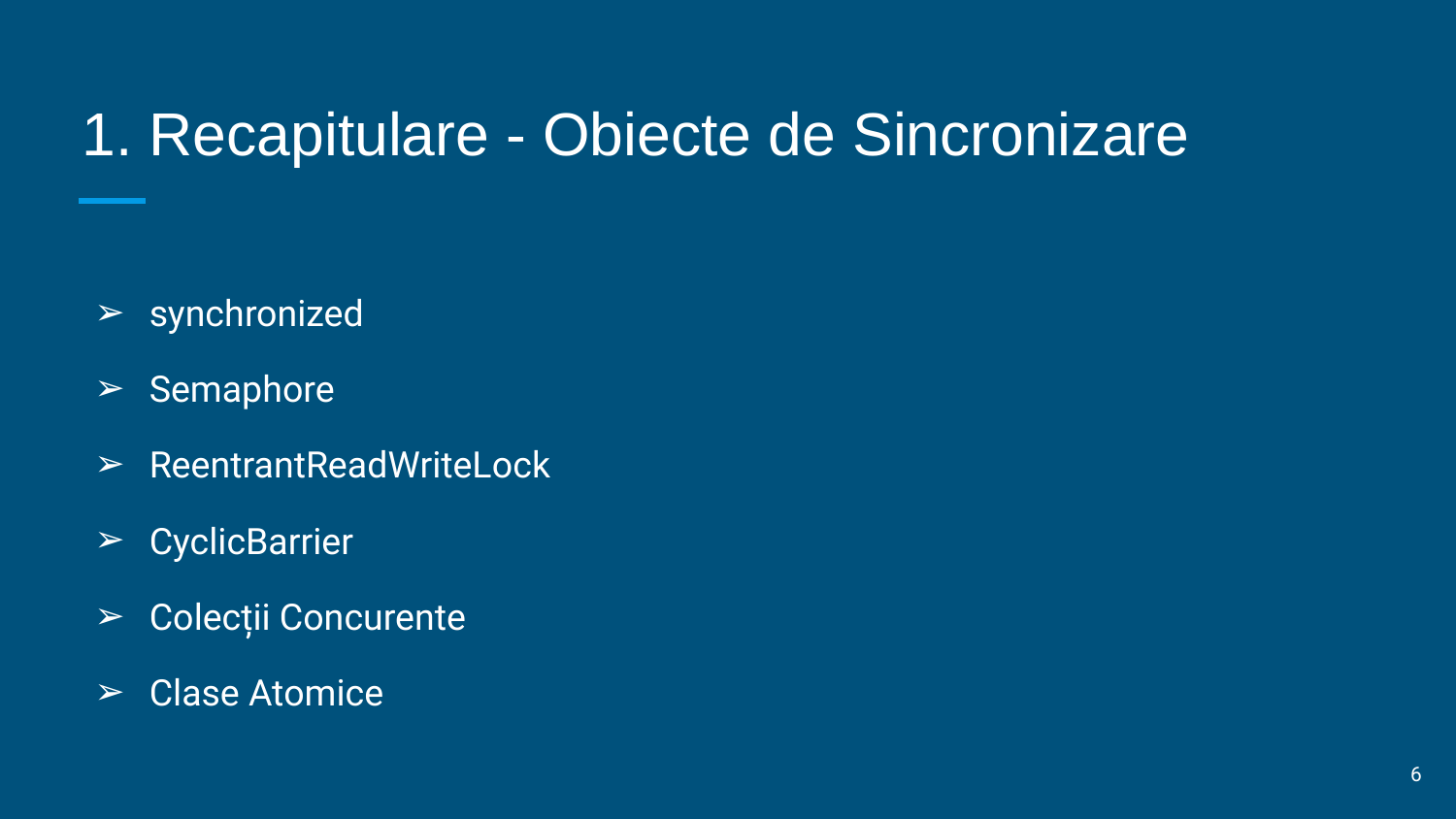

# Recapitulare - Obiecte de Sincronizare
synchronized
Semaphore
ReentrantReadWriteLock
CyclicBarrier
Colecții Concurente
Clase Atomice
6